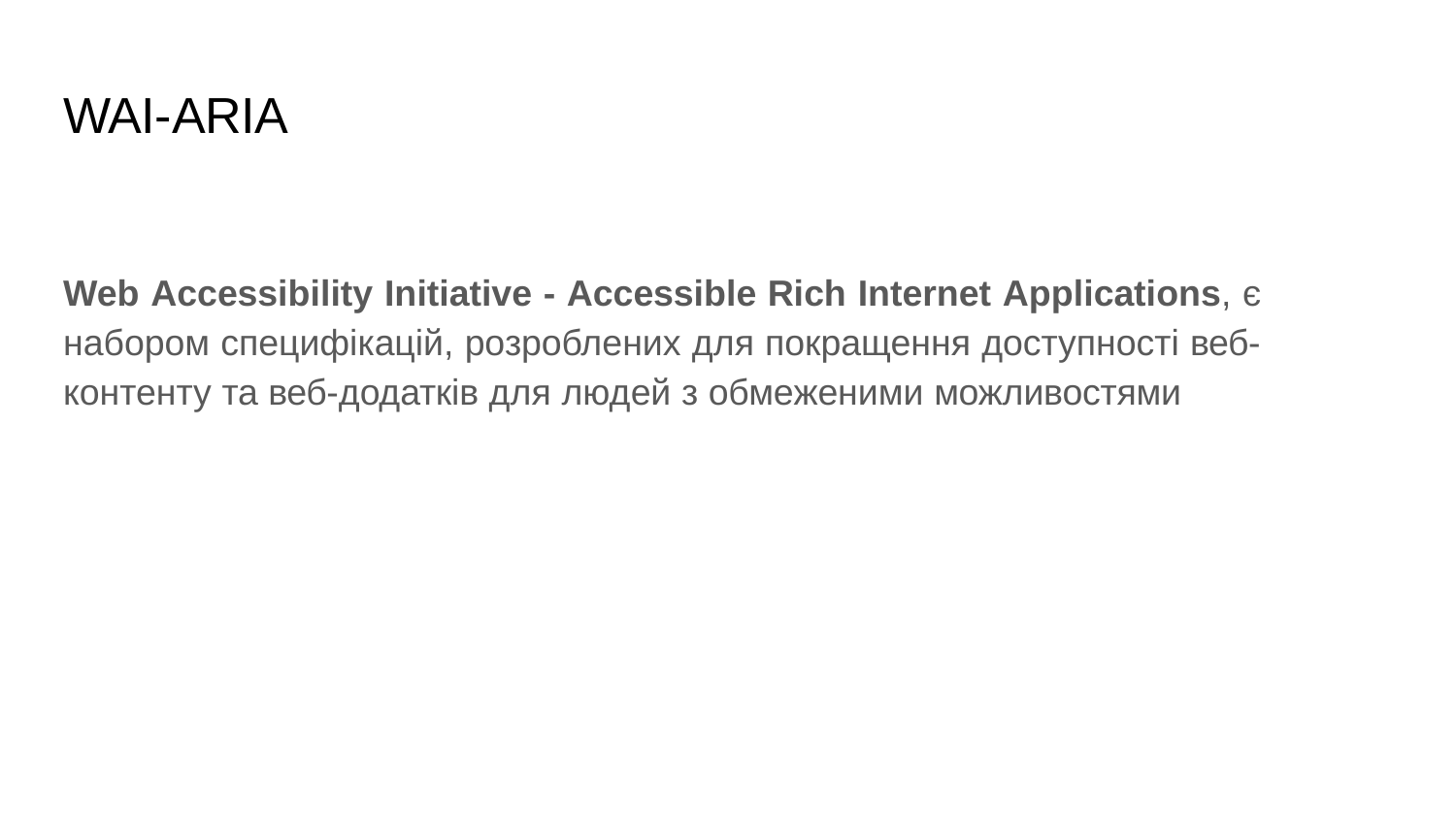

# WAI-ARIA
Web Accessibility Initiative - Accessible Rich Internet Applications, є набором специфікацій, розроблених для покращення доступності веб- контенту та веб-додатків для людей з обмеженими можливостями